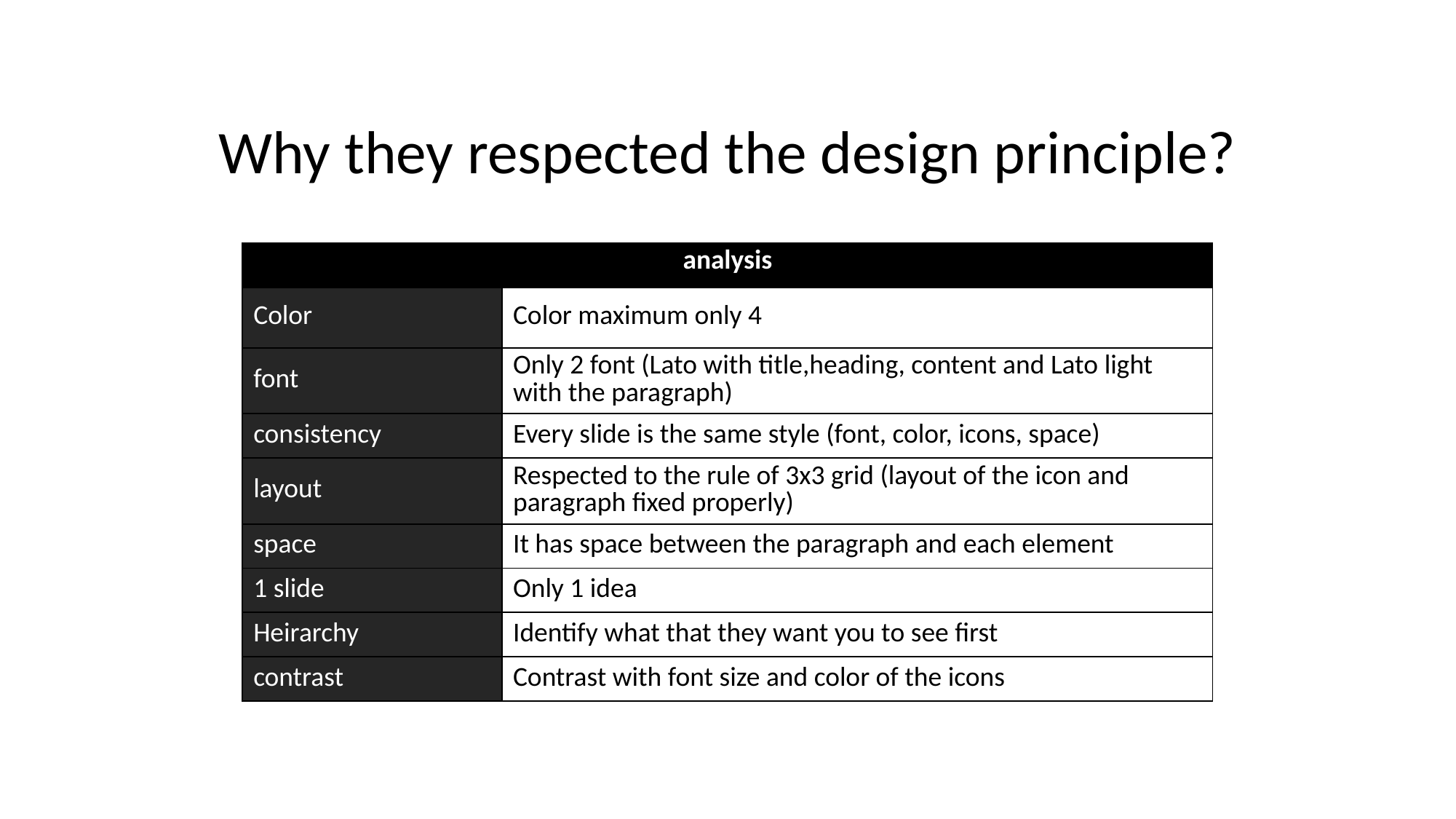

Why they respected the design principle?
| analysis |
| --- |
| Color | Color maximum only 4 |
| --- | --- |
| font | Only 2 font (Lato with title,heading, content and Lato light with the paragraph) |
| consistency | Every slide is the same style (font, color, icons, space) |
| layout | Respected to the rule of 3x3 grid (layout of the icon and paragraph fixed properly) |
| space | It has space between the paragraph and each element |
| 1 slide | Only 1 idea |
| Heirarchy | Identify what that they want you to see first |
| contrast | Contrast with font size and color of the icons |